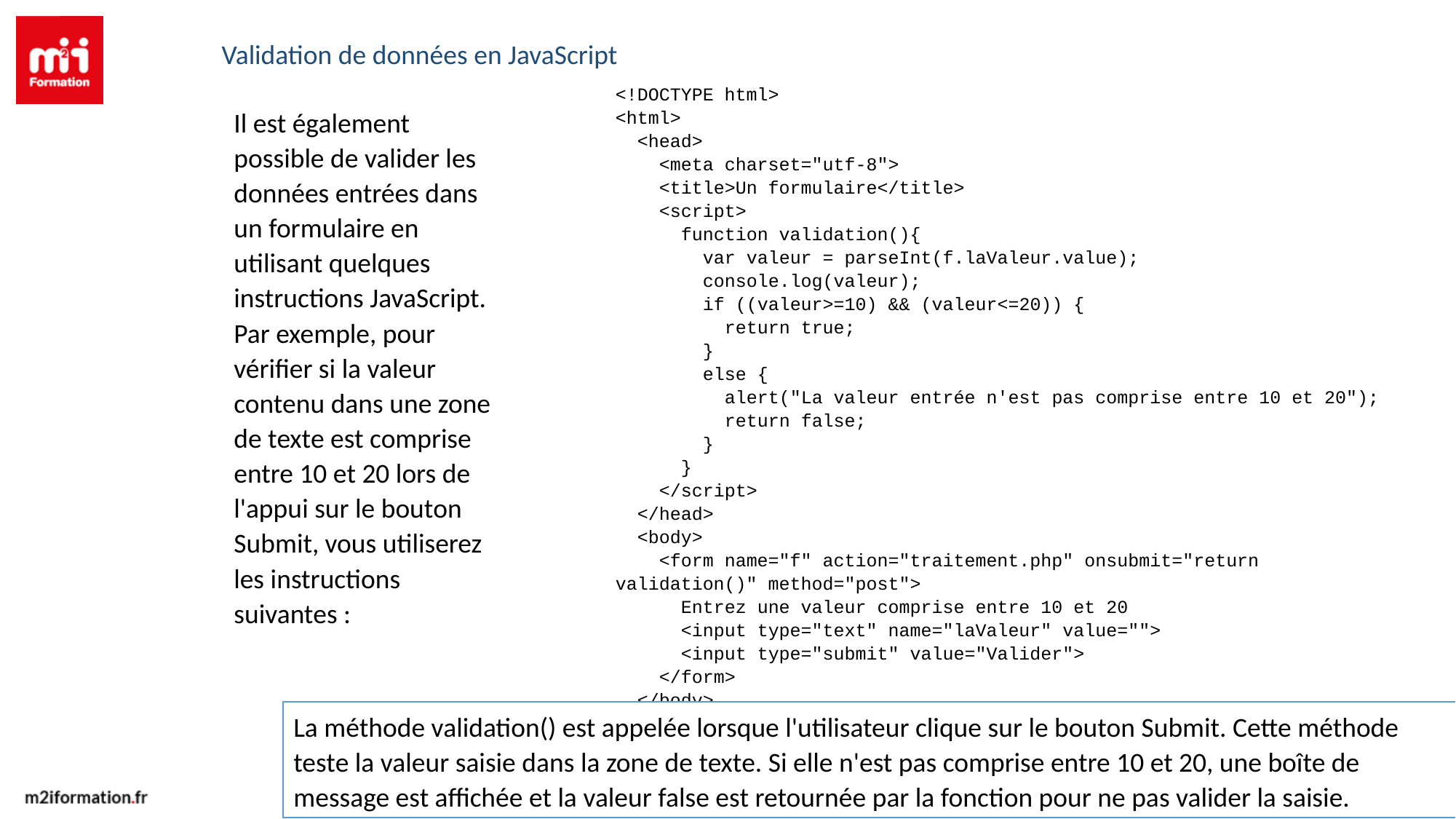

Validation de données en JavaScript
<!DOCTYPE html>
<html>
  <head>
    <meta charset="utf-8">
    <title>Un formulaire</title>
    <script>
      function validation(){
        var valeur = parseInt(f.laValeur.value);
        console.log(valeur);
        if ((valeur>=10) && (valeur<=20)) {
          return true;
        }
        else {
          alert("La valeur entrée n'est pas comprise entre 10 et 20");
          return false;
        }
      }
    </script>
  </head>
  <body>
    <form name="f" action="traitement.php" onsubmit="return validation()" method="post">
      Entrez une valeur comprise entre 10 et 20
      <input type="text" name="laValeur" value="">
      <input type="submit" value="Valider">
    </form>
  </body>
</html>
Il est également possible de valider les données entrées dans un formulaire en utilisant quelques instructions JavaScript. Par exemple, pour vérifier si la valeur contenu dans une zone de texte est comprise entre 10 et 20 lors de l'appui sur le bouton Submit, vous utiliserez les instructions suivantes :
La méthode validation() est appelée lorsque l'utilisateur clique sur le bouton Submit. Cette méthode teste la valeur saisie dans la zone de texte. Si elle n'est pas comprise entre 10 et 20, une boîte de message est affichée et la valeur false est retournée par la fonction pour ne pas valider la saisie.
247